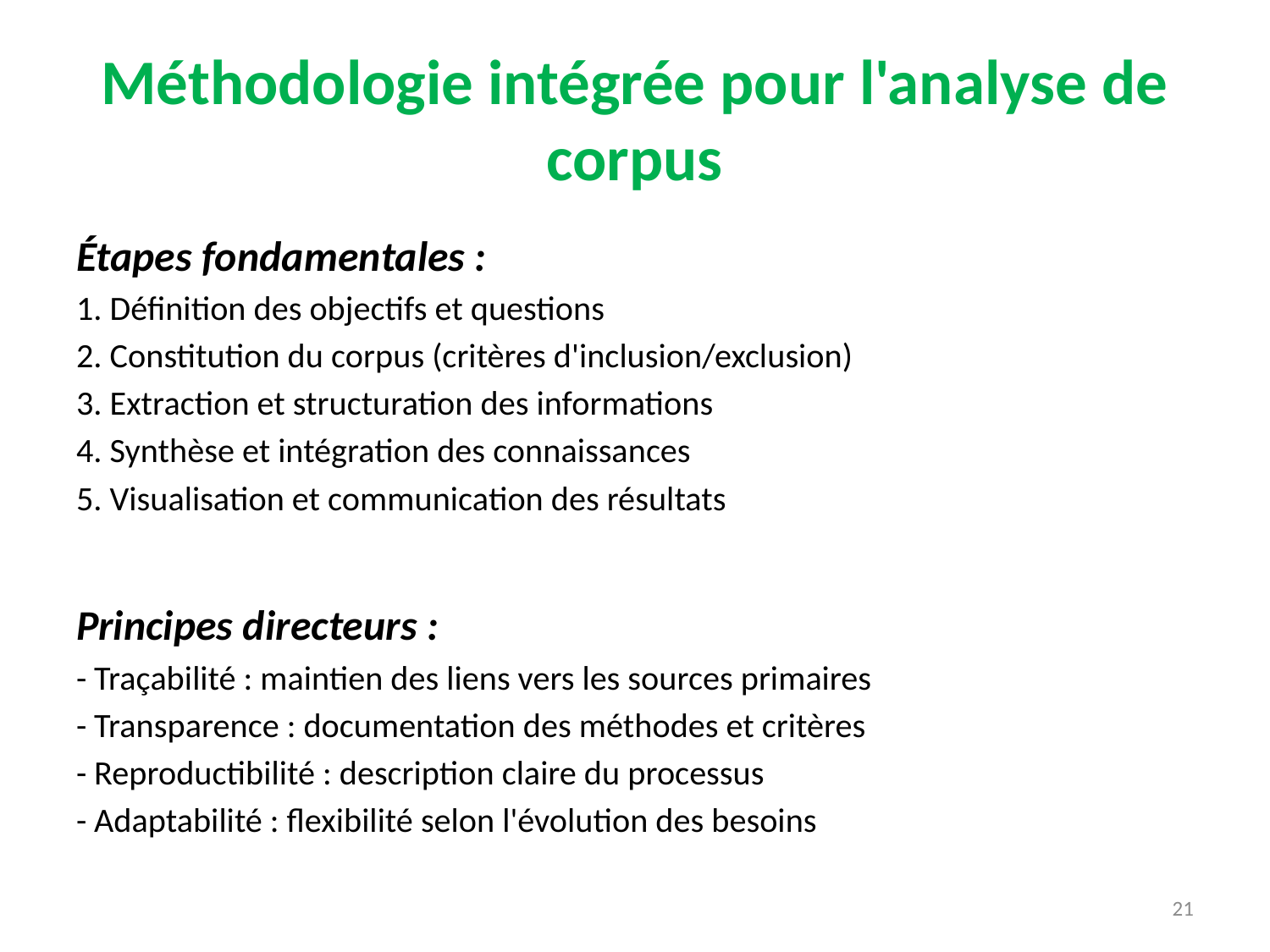

# Méthodologie intégrée pour l'analyse de corpus
Étapes fondamentales :
1. Définition des objectifs et questions
2. Constitution du corpus (critères d'inclusion/exclusion)
3. Extraction et structuration des informations
4. Synthèse et intégration des connaissances
5. Visualisation et communication des résultats

Principes directeurs :
- Traçabilité : maintien des liens vers les sources primaires
- Transparence : documentation des méthodes et critères
- Reproductibilité : description claire du processus
- Adaptabilité : flexibilité selon l'évolution des besoins
21